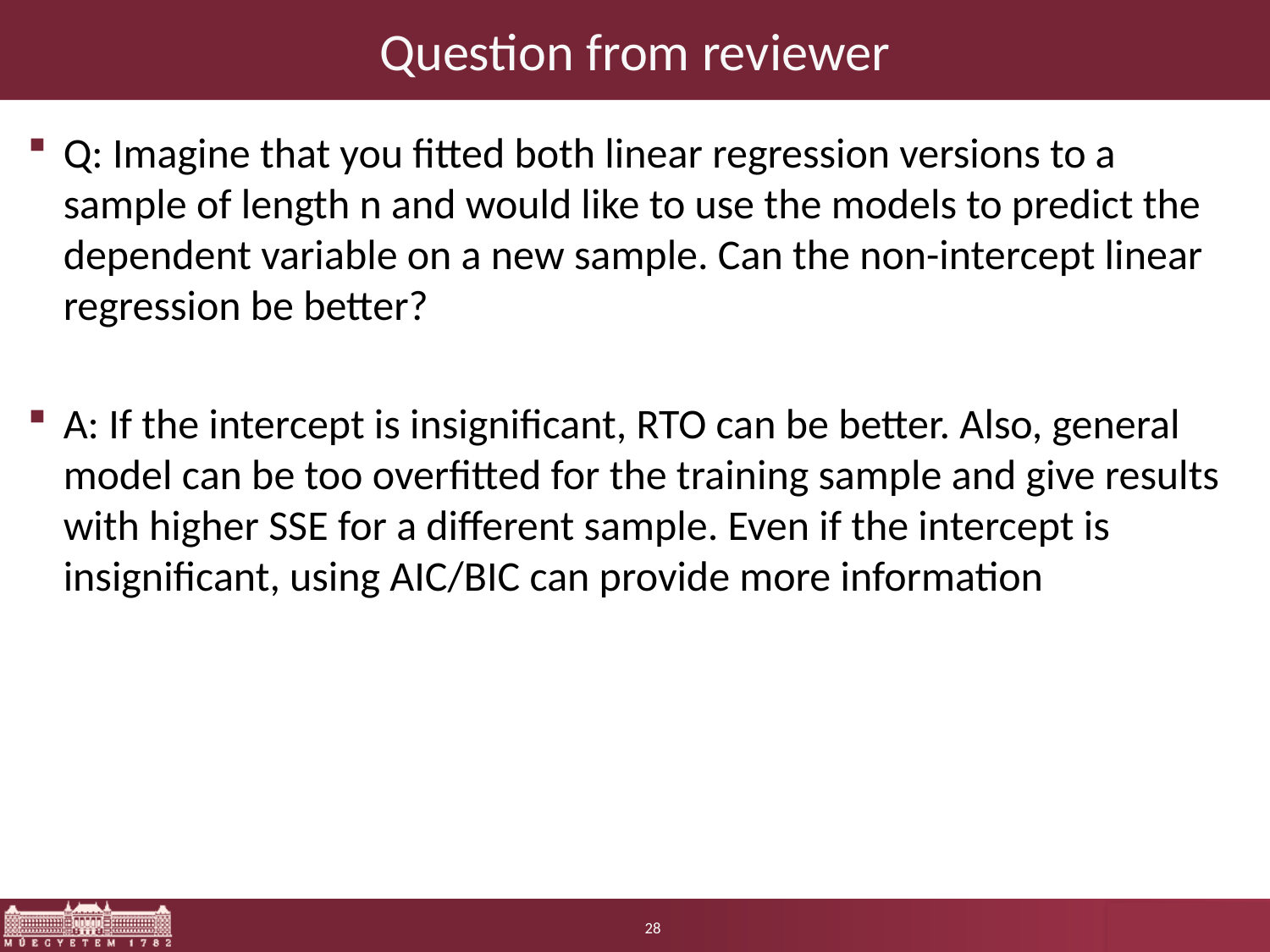

# Question from reviewer
Q: Imagine that you fitted both linear regression versions to a sample of length n and would like to use the models to predict the dependent variable on a new sample. Can the non-intercept linear regression be better?

A: If the intercept is insignificant, RTO can be better. Also, general model can be too overfitted for the training sample and give results with higher SSE for a different sample. Even if the intercept is insignificant, using AIC/BIC can provide more information
28